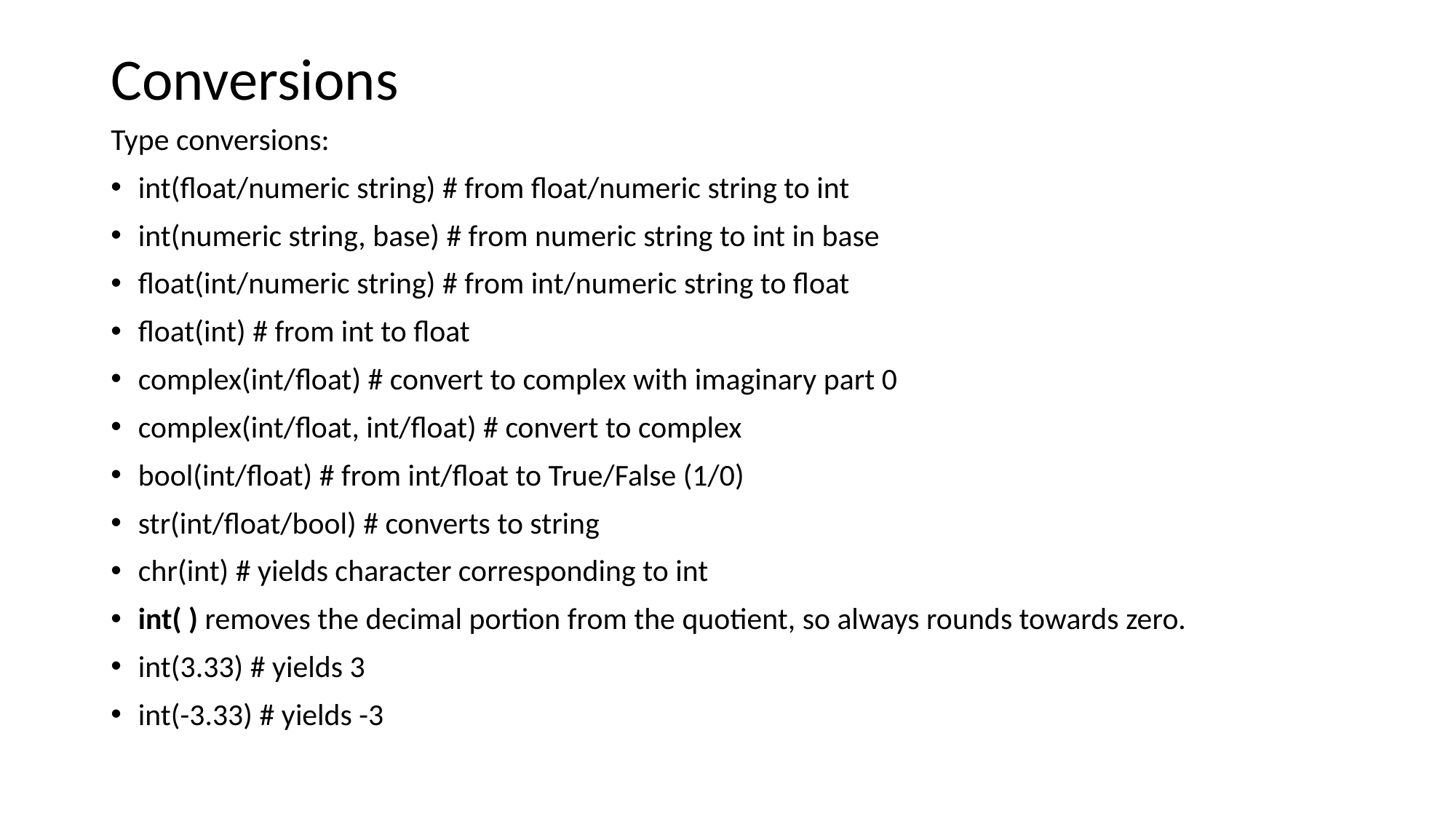

# Conversions
Type conversions:
int(float/numeric string) # from float/numeric string to int
int(numeric string, base) # from numeric string to int in base
float(int/numeric string) # from int/numeric string to float
float(int) # from int to float
complex(int/float) # convert to complex with imaginary part 0
complex(int/float, int/float) # convert to complex
bool(int/float) # from int/float to True/False (1/0)
str(int/float/bool) # converts to string
chr(int) # yields character corresponding to int
int( ) removes the decimal portion from the quotient, so always rounds towards zero.
int(3.33) # yields 3
int(-3.33) # yields -3